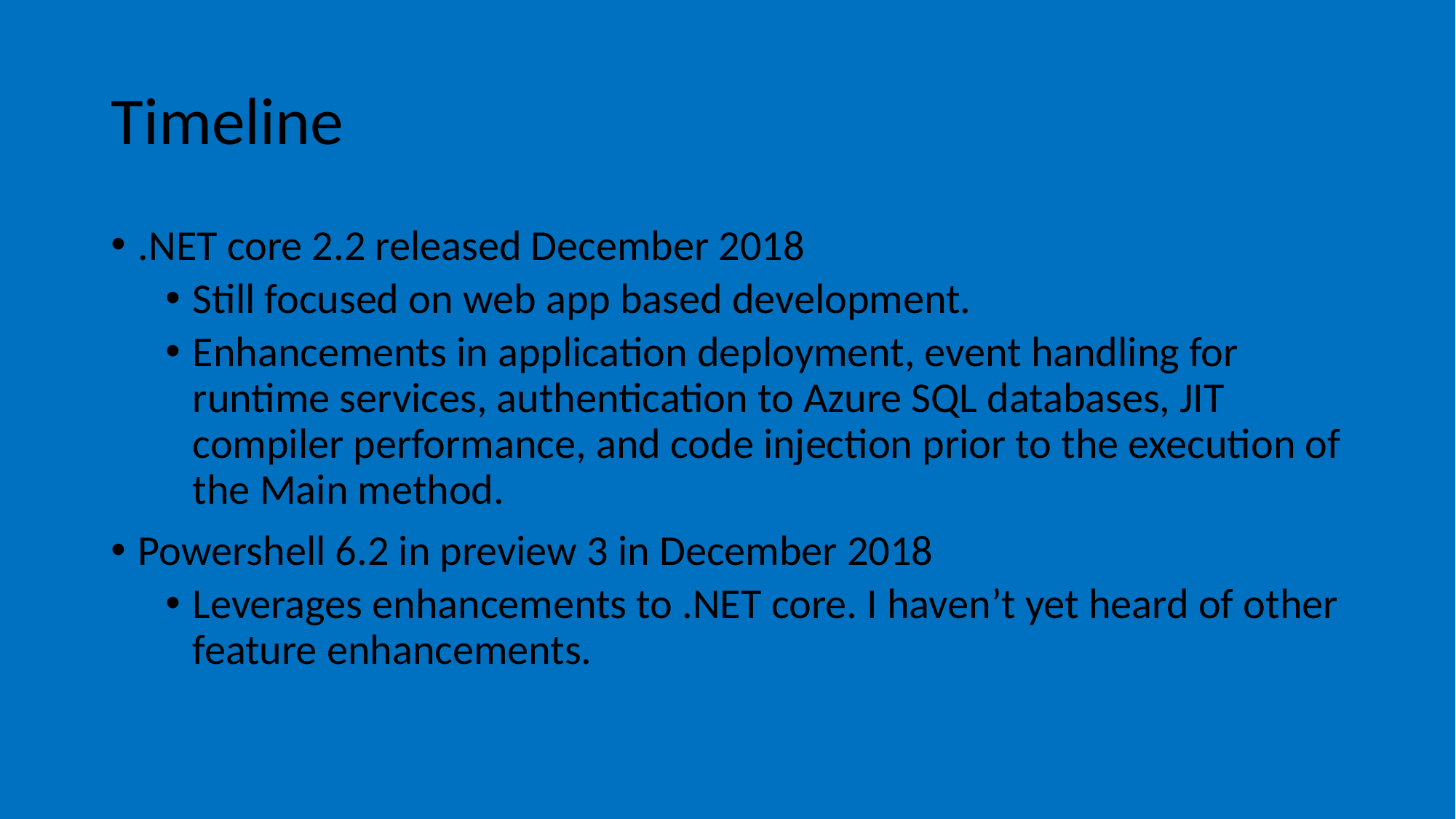

# Timeline
.NET core 2.2 released December 2018
Still focused on web app based development.
Enhancements in application deployment, event handling for runtime services, authentication to Azure SQL databases, JIT compiler performance, and code injection prior to the execution of the Main method.
Powershell 6.2 in preview 3 in December 2018
Leverages enhancements to .NET core. I haven’t yet heard of other feature enhancements.